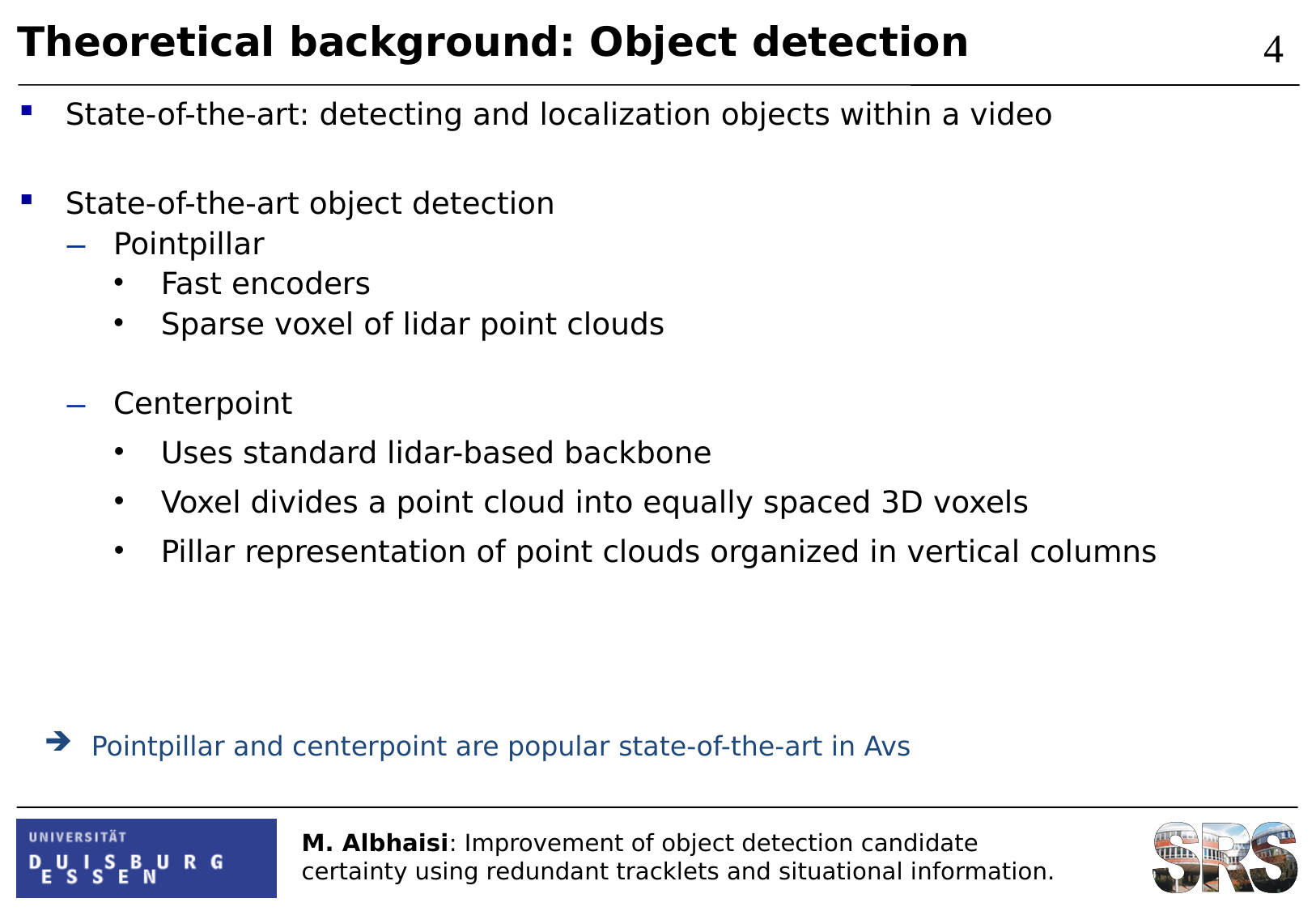

Theoretical background: Object detection
4
State-of-the-art: detecting and localization objects within a video

State-of-the-art object detection
Pointpillar
Fast encoders
Sparse voxel of lidar point clouds

Centerpoint
Uses standard lidar-based backbone
Voxel divides a point cloud into equally spaced 3D voxels
Pillar representation of point clouds organized in vertical columns

Pointpillar and centerpoint are popular state-of-the-art in Avs